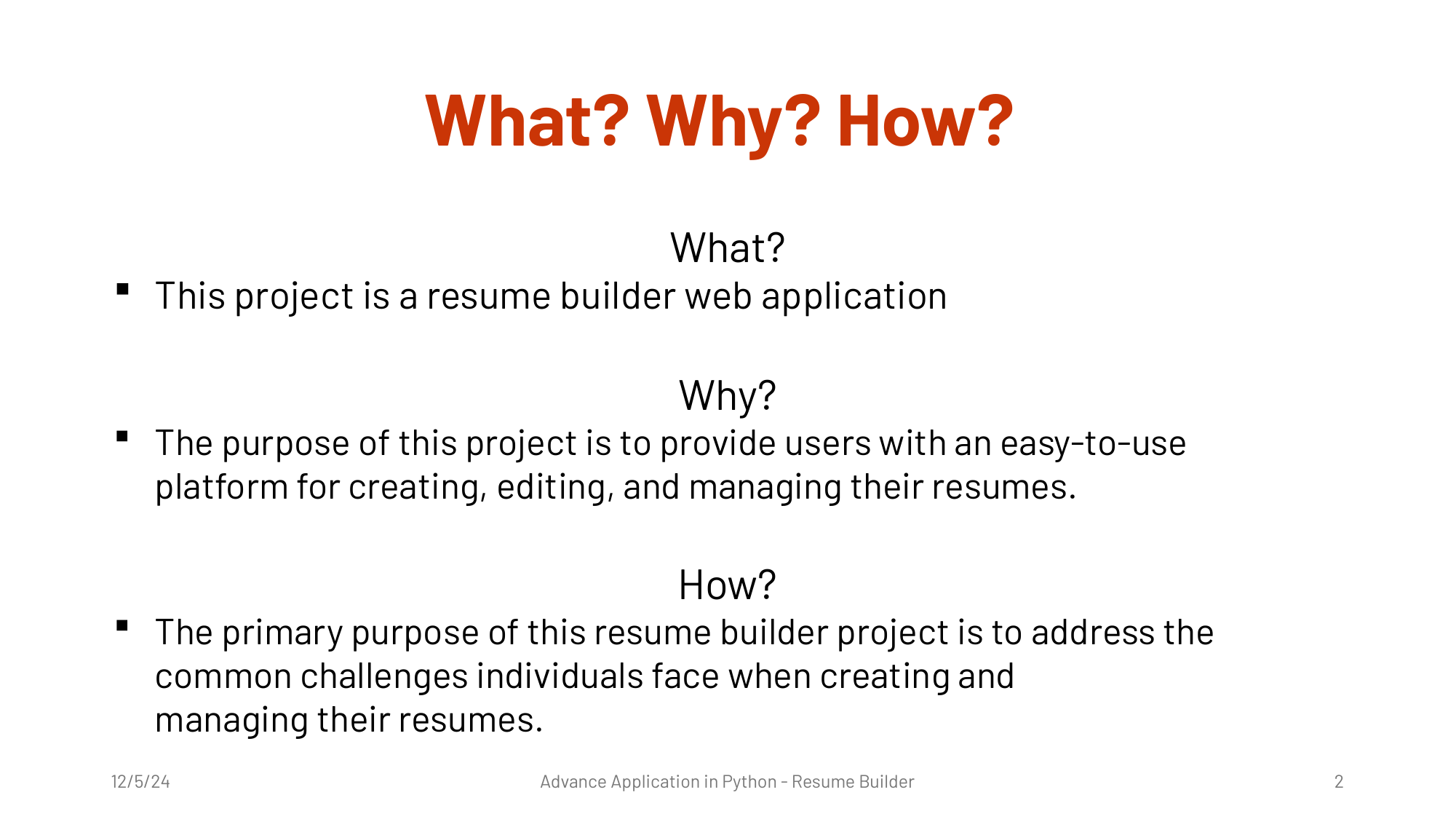

# What? Why? How?
What?
This project is a resume builder web application

Why?
The purpose of this project is to provide users with an easy-to-use   platform for creating, editing, and managing their resumes.

How?
The primary purpose of this resume builder project is to address the common challenges individuals face when creating and managing their resumes.
12/5/24
Advance Application in Python - Resume Builder
2